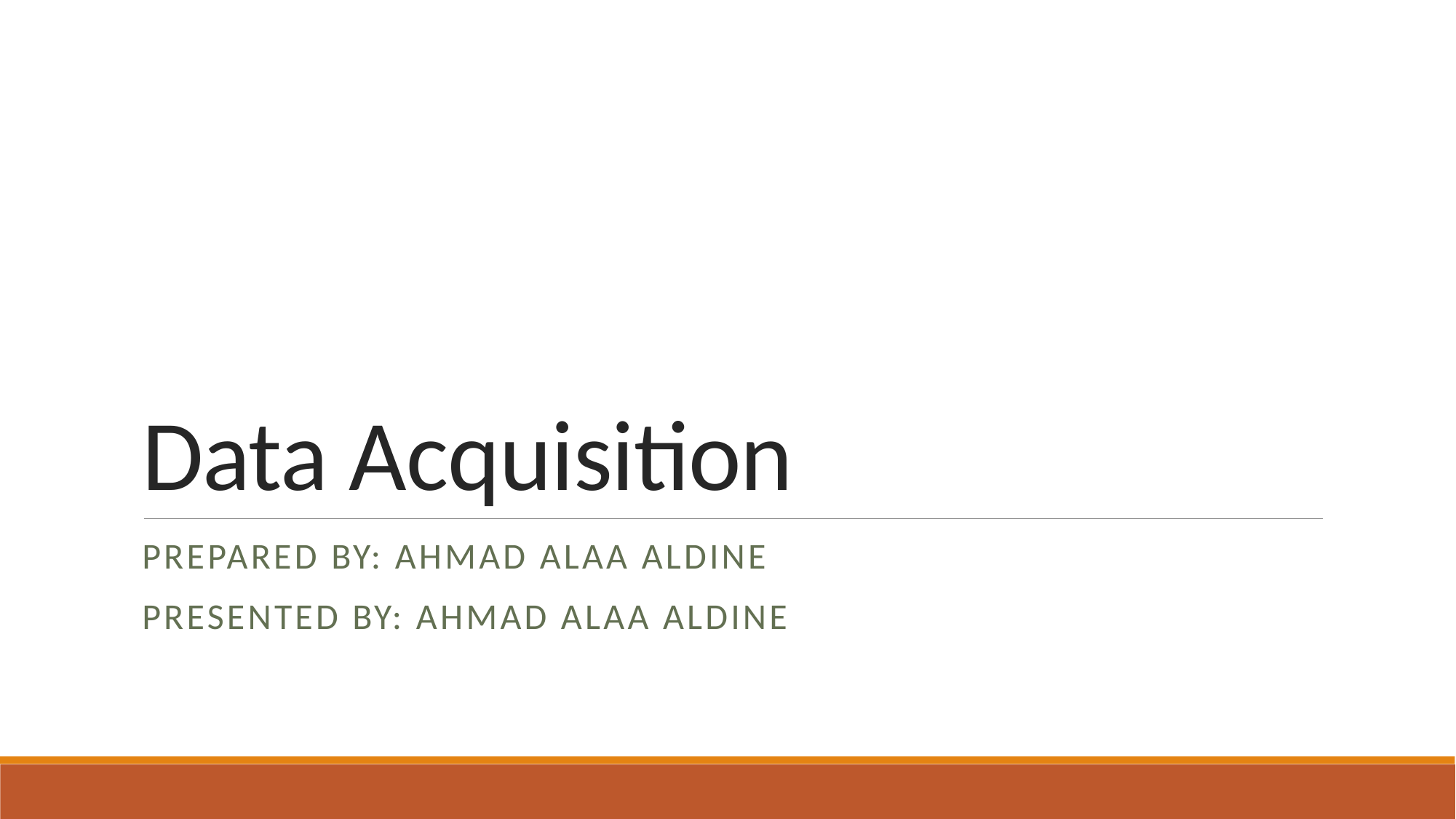

# Data Acquisition
Prepared by: ahmad alaa aldine
Presented by: ahmad alaa aldine